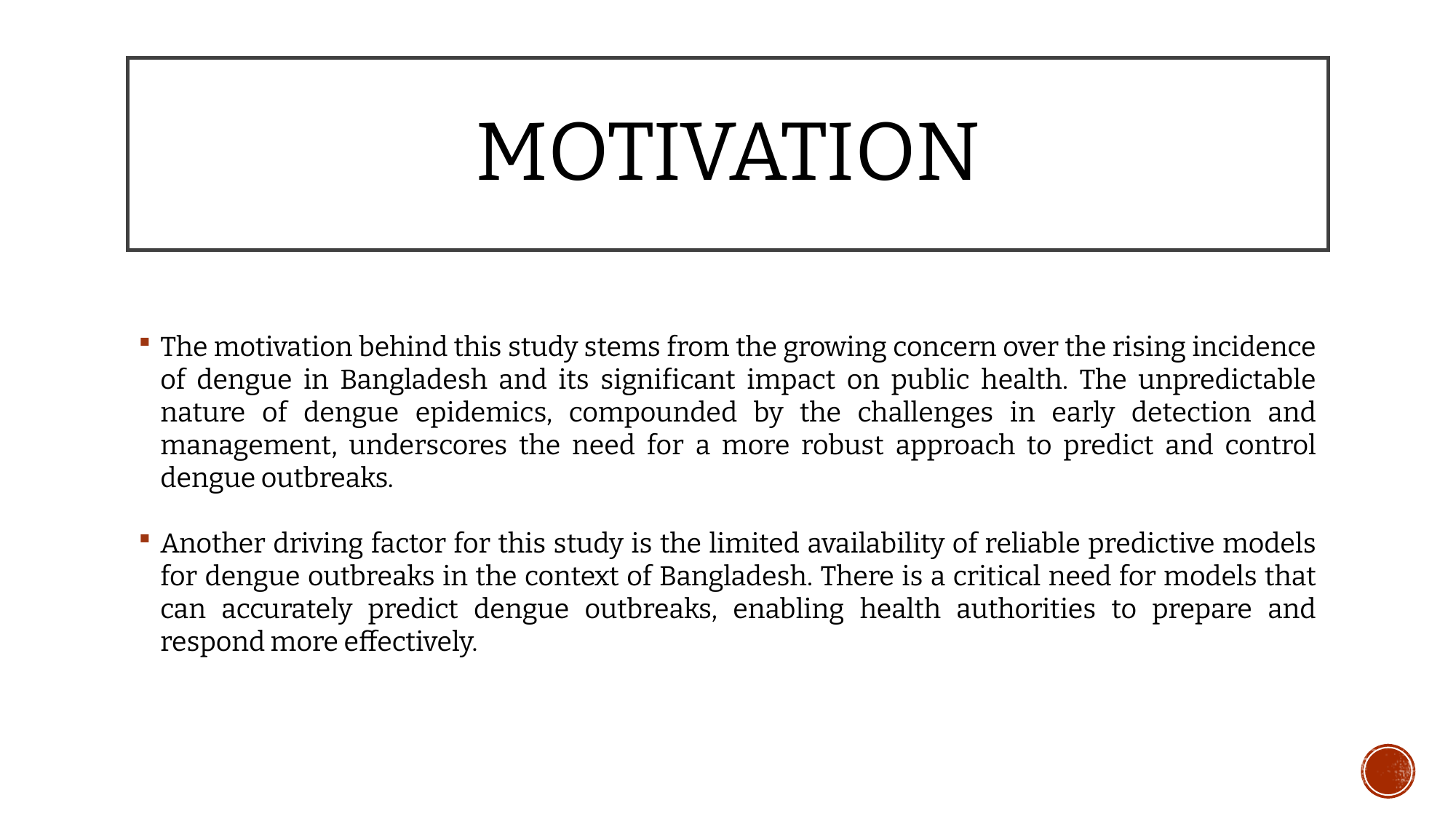

# MOTIVATION
The motivation behind this study stems from the growing concern over the rising incidence of dengue in Bangladesh and its significant impact on public health. The unpredictable nature of dengue epidemics, compounded by the challenges in early detection and management, underscores the need for a more robust approach to predict and control dengue outbreaks.

Another driving factor for this study is the limited availability of reliable predictive models for dengue outbreaks in the context of Bangladesh. There is a critical need for models that can accurately predict dengue outbreaks, enabling health authorities to prepare and respond more effectively.